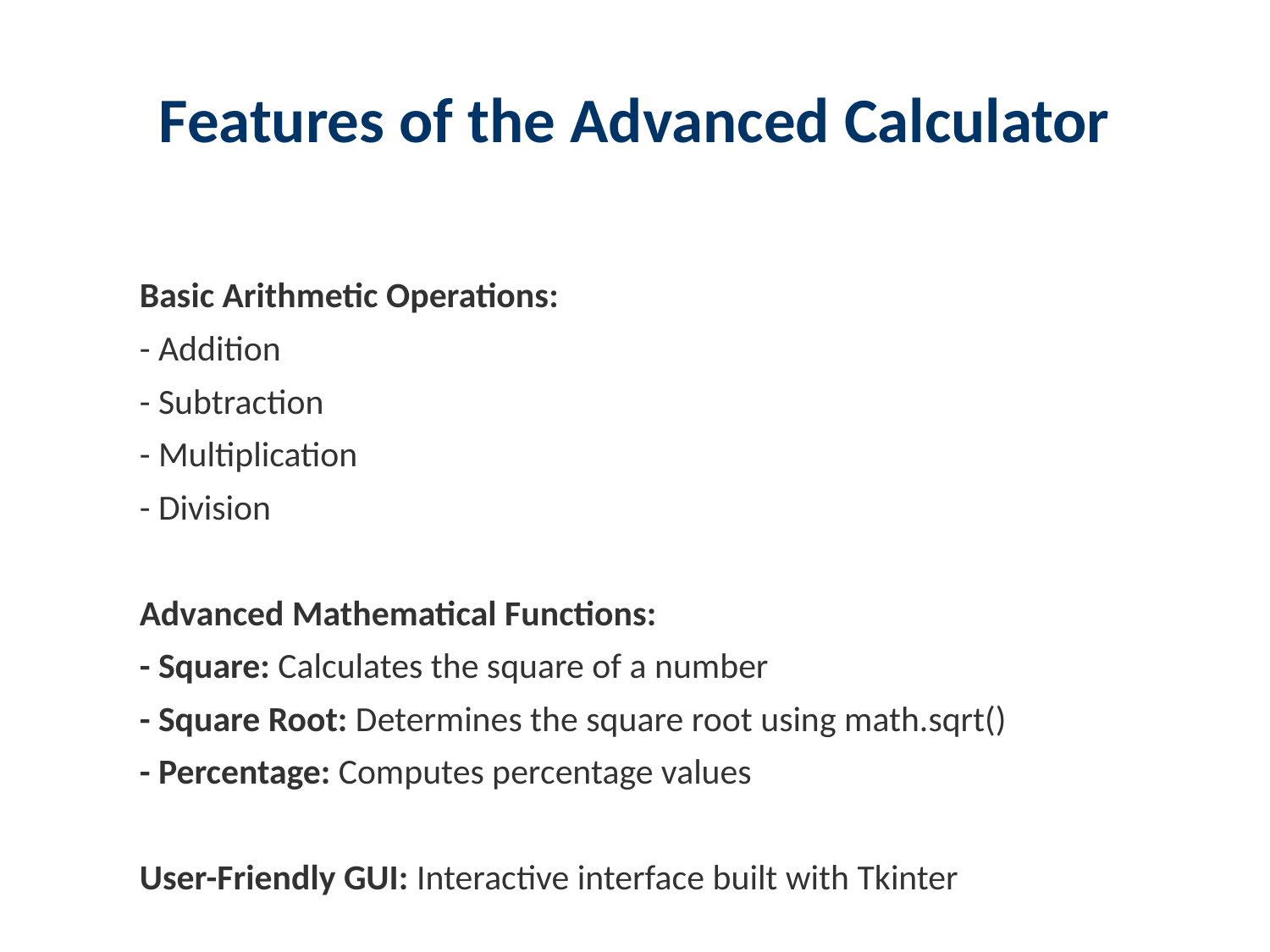

# Features of the Advanced Calculator

Basic Arithmetic Operations:
- Addition
- Subtraction
- Multiplication
- Division

Advanced Mathematical Functions:
- Square: Calculates the square of a number
- Square Root: Determines the square root using math.sqrt()
- Percentage: Computes percentage values

User-Friendly GUI: Interactive interface built with Tkinter